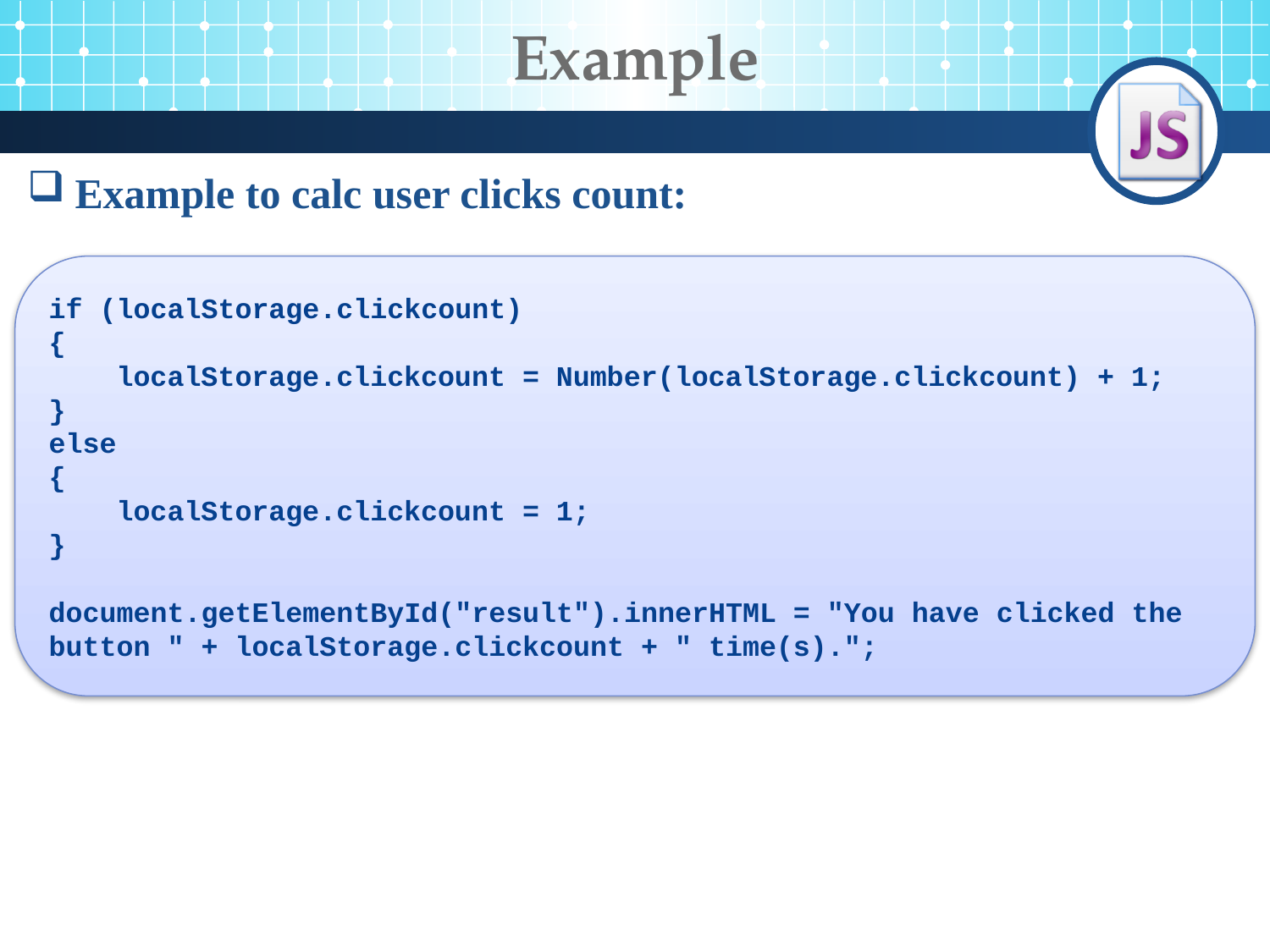

# Example
Example to calc user clicks count:

if (localStorage.clickcount)
{
    localStorage.clickcount = Number(localStorage.clickcount) + 1;
}
else
{
    localStorage.clickcount = 1;
}

document.getElementById("result").innerHTML = "You have clicked the button " + localStorage.clickcount + " time(s).";